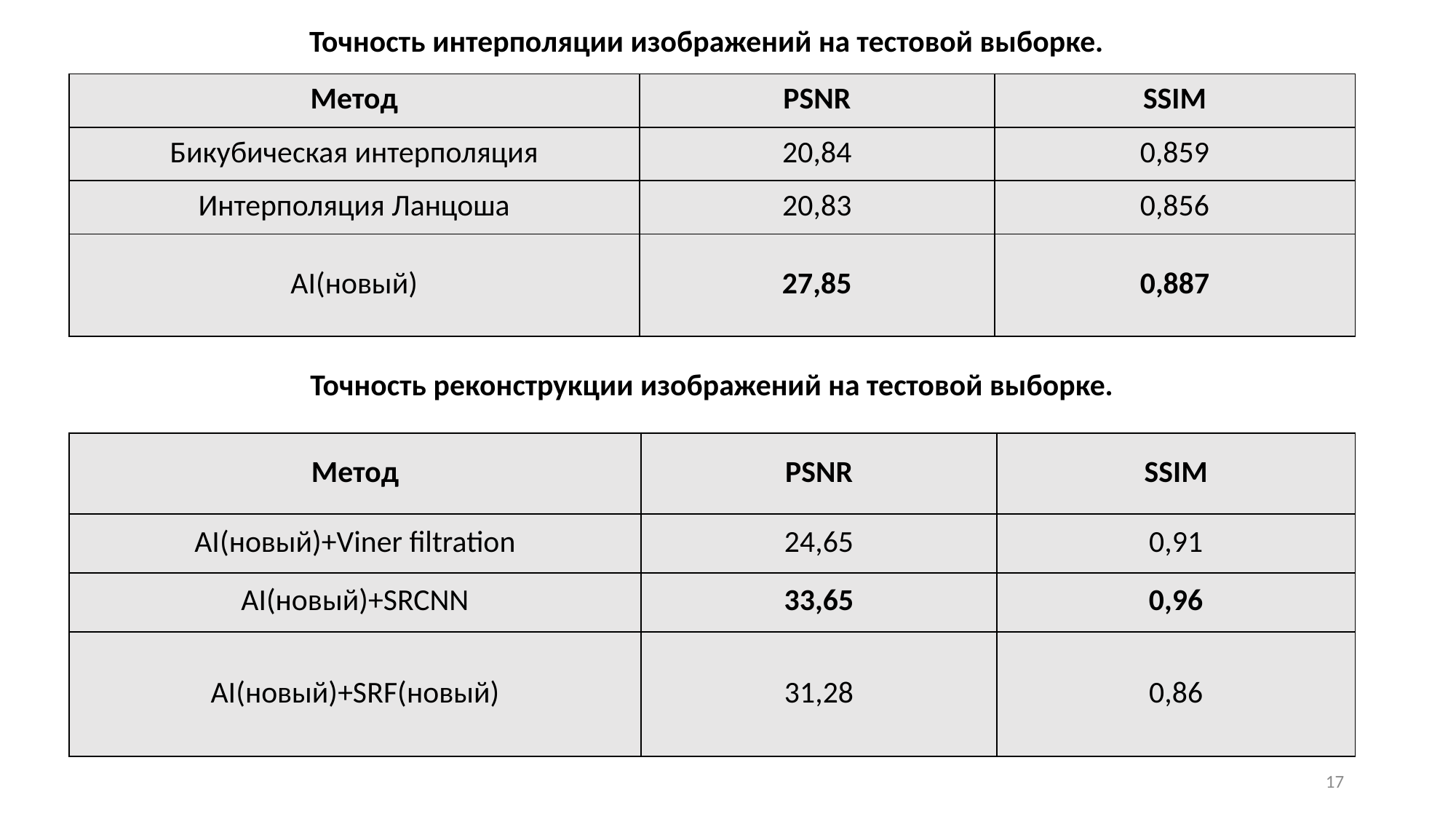

Точность интерполяции изображений на тестовой выборке.
| Метод | PSNR | SSIM |
| --- | --- | --- |
| Бикубическая интерполяция | 20,84 | 0,859 |
| Интерполяция Ланцоша | 20,83 | 0,856 |
| AI(новый) | 27,85 | 0,887 |
Точность реконструкции изображений на тестовой выборке.
| Метод | PSNR | SSIM |
| --- | --- | --- |
| AI(новый)+Viner filtration | 24,65 | 0,91 |
| AI(новый)+SRCNN | 33,65 | 0,96 |
| AI(новый)+SRF(новый) | 31,28 | 0,86 |
17